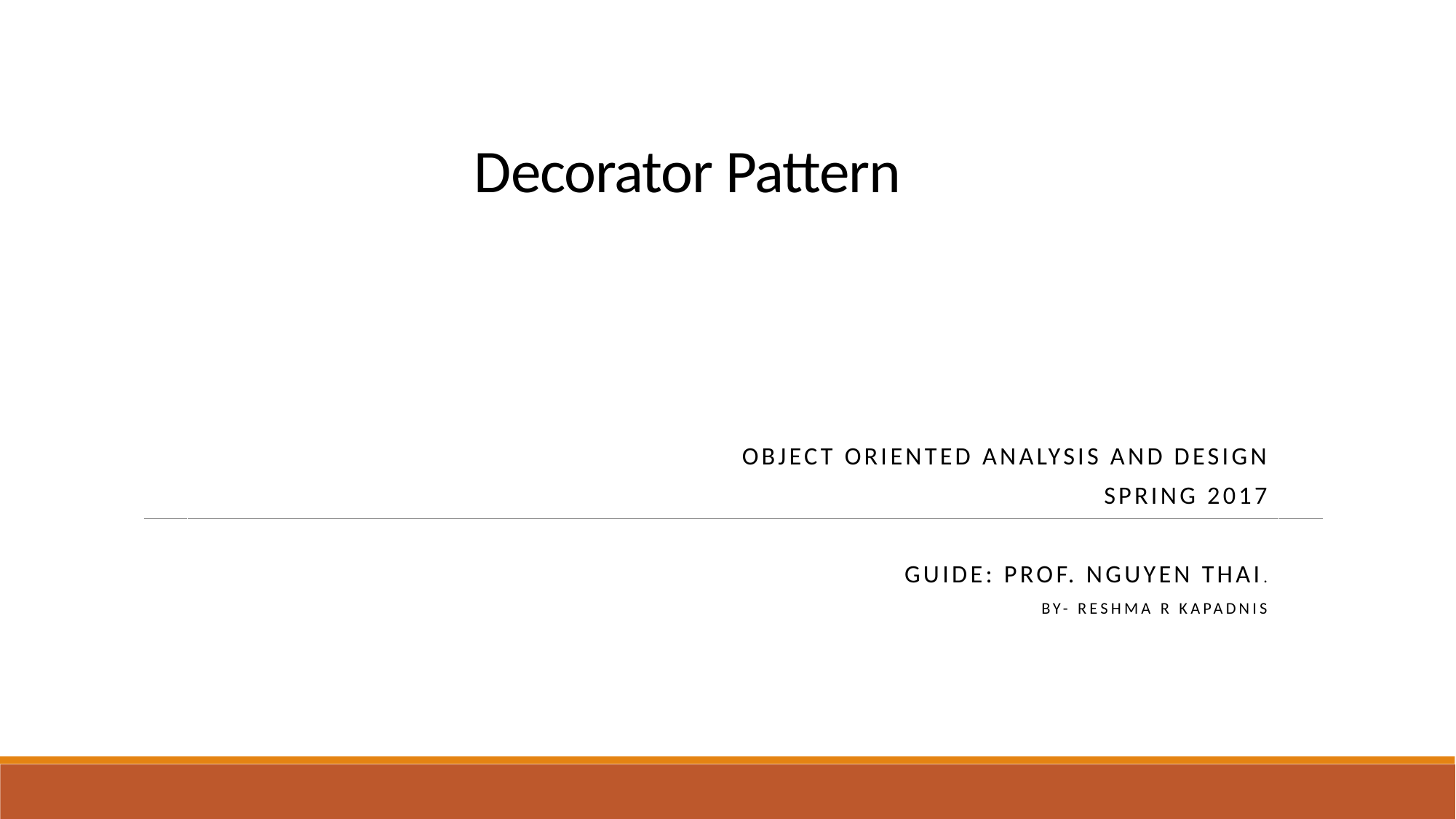

# Decorator Pattern

Object oriented analysis and design
Spring 2017

Guide: Prof. Nguyen Thai.
By- Reshma r kapadnis